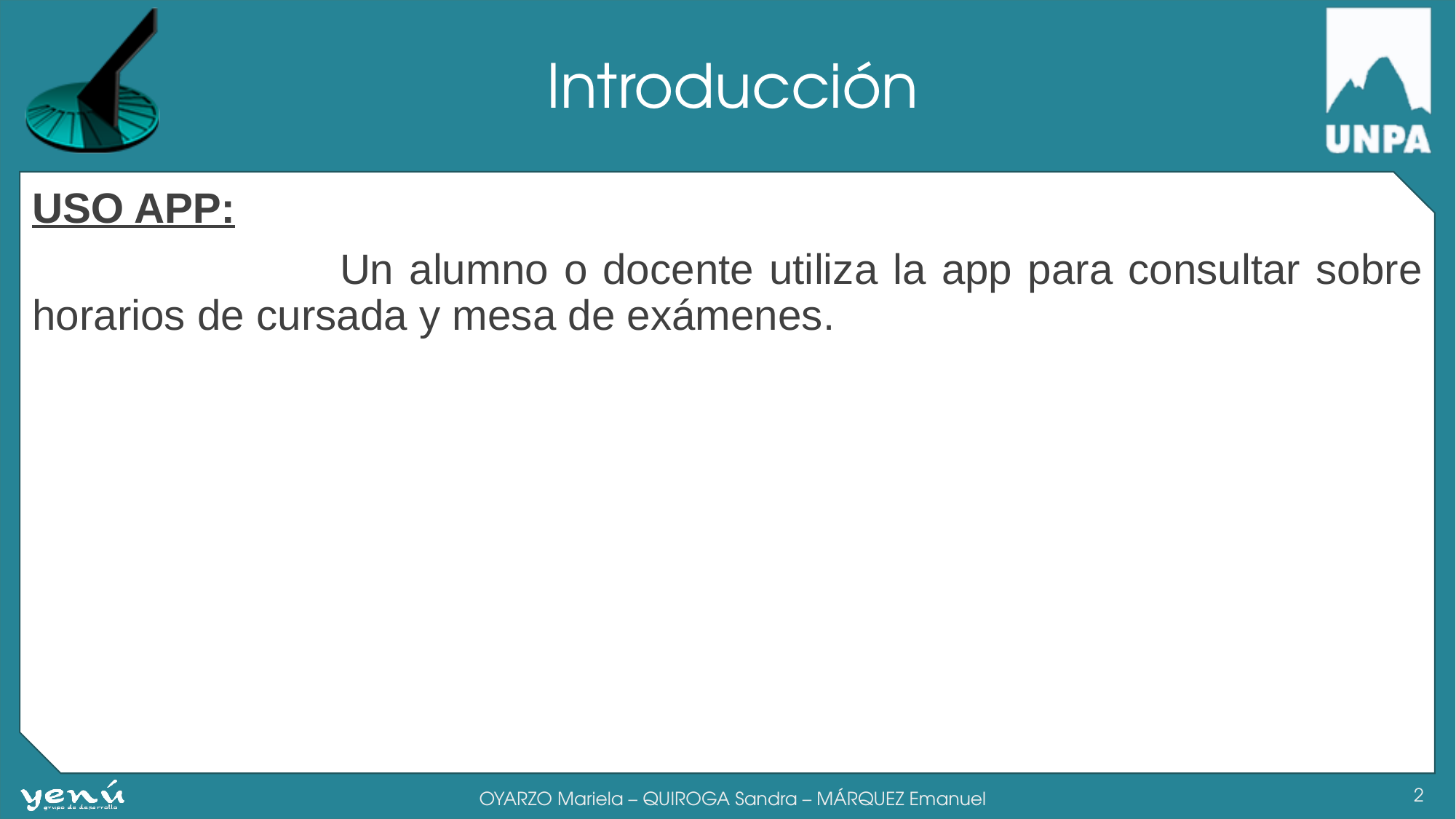

# Introducción
USO APP:
                    Un alumno o docente utiliza la app para consultar sobre horarios de cursada y mesa de exámenes.
2
OYARZO Mariela – QUIROGA Sandra – MÁRQUEZ Emanuel